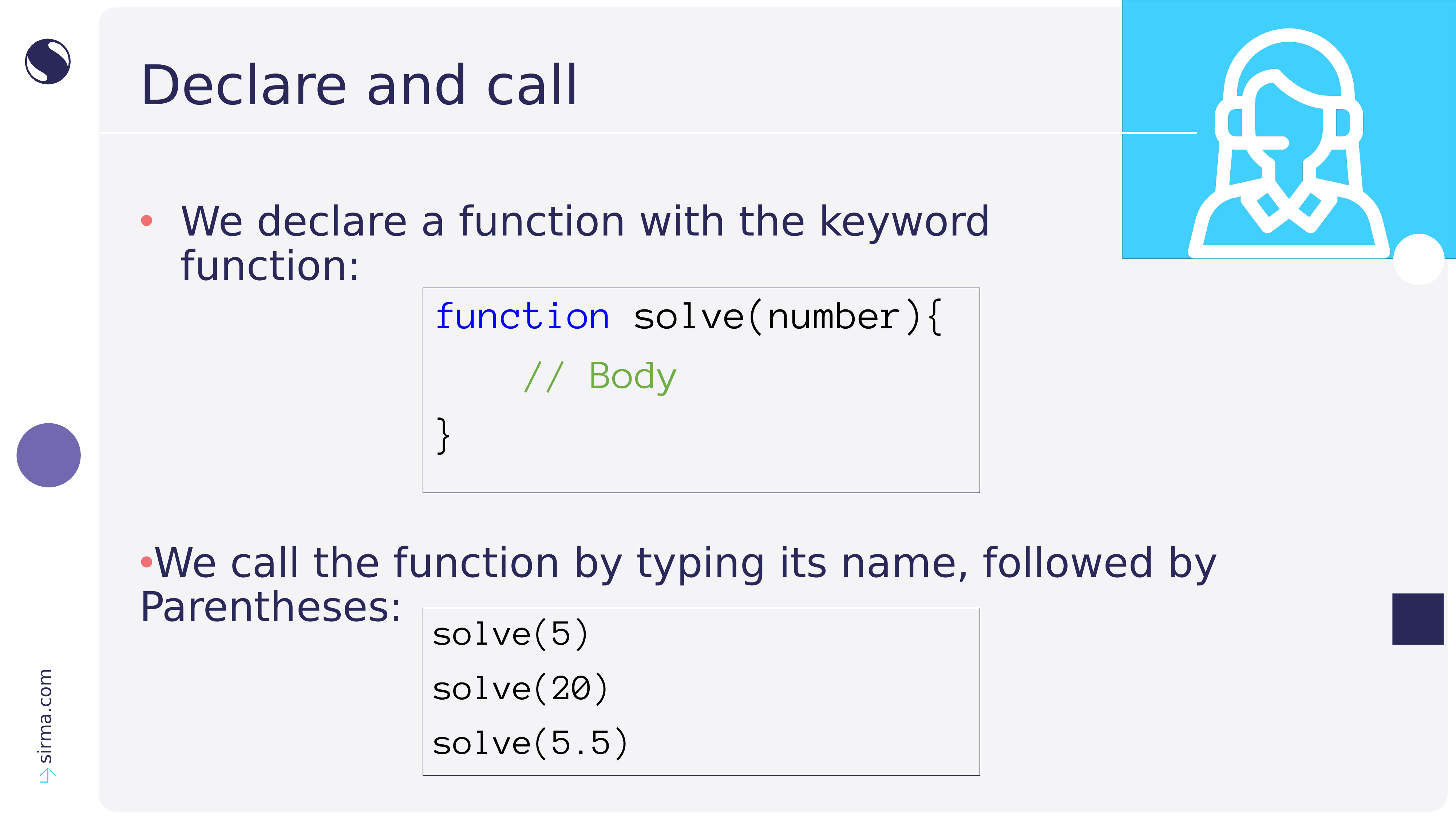

# Declare and call
We declare a function with the keyword
function:

We call the function by typing its name, followed by Parentheses:
function solve(number){
    // Body
}
solve(5)
solve(20)
solve(5.5)